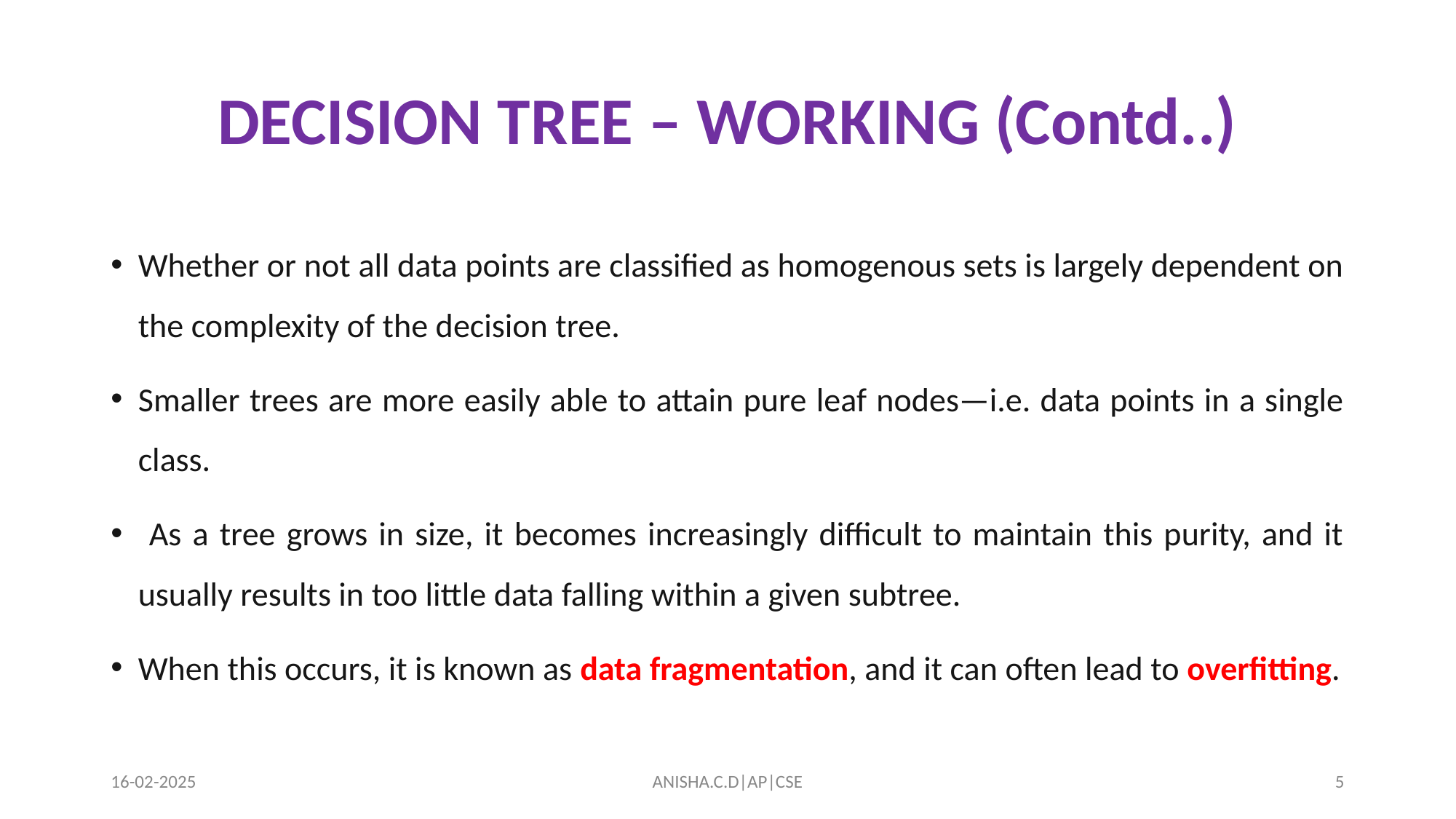

# DECISION TREE – WORKING (Contd..)
Whether or not all data points are classified as homogenous sets is largely dependent on the complexity of the decision tree.
Smaller trees are more easily able to attain pure leaf nodes—i.e. data points in a single class.
 As a tree grows in size, it becomes increasingly difficult to maintain this purity, and it usually results in too little data falling within a given subtree.
When this occurs, it is known as data fragmentation, and it can often lead to overfitting.
16-02-2025
ANISHA.C.D|AP|CSE
5